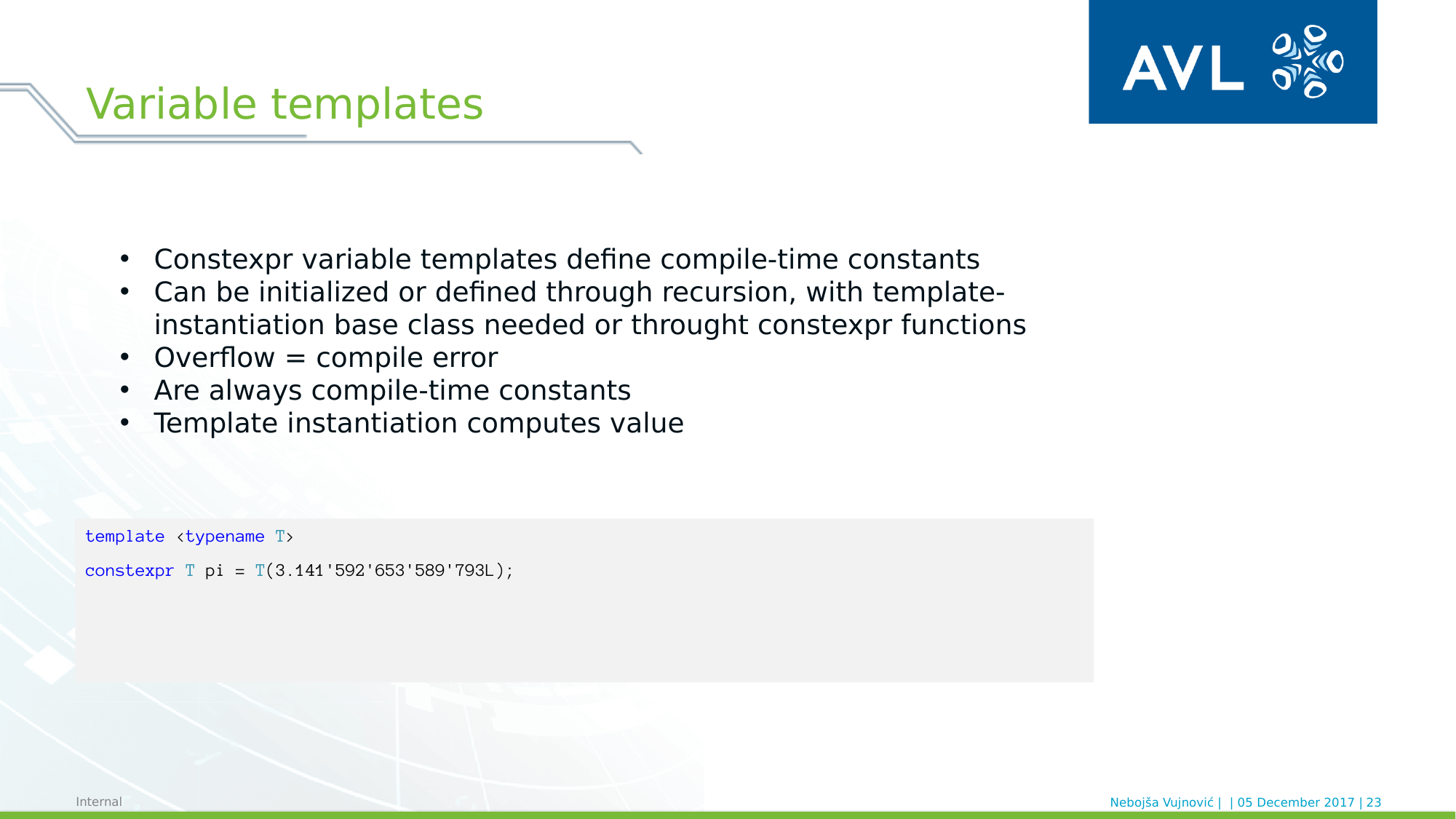

# Variable templates
Constexpr variable templates define compile-time constants
Can be initialized or defined through recursion, with template-instantiation base class needed or throught constexpr functions
Overflow = compile error
Are always compile-time constants
Template instantiation computes value
template <typename T>
constexpr T pi = T(3.141'592'653'589'793L);